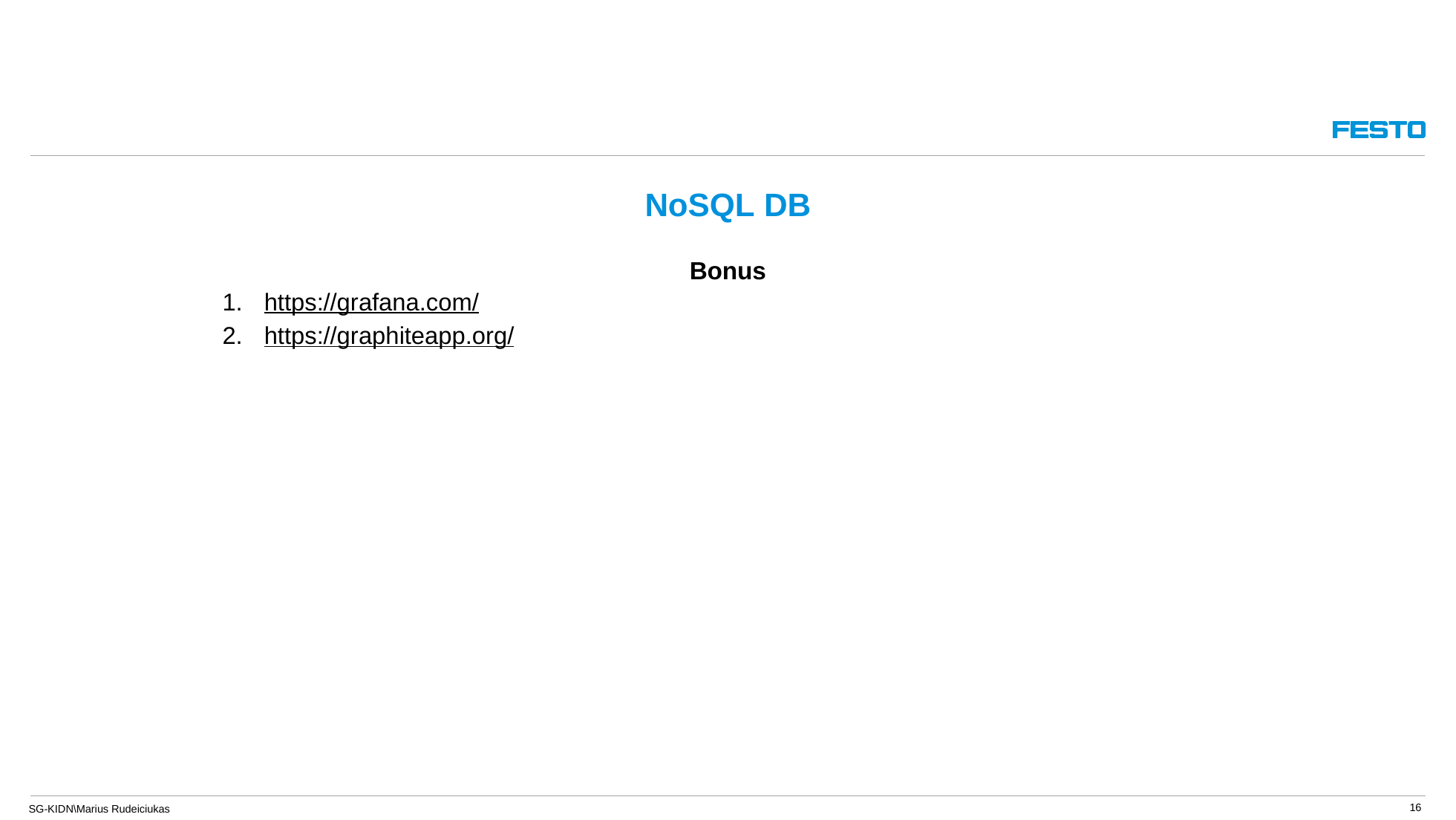

16
# NoSQL DB
Bonus

https://grafana.com/
https://graphiteapp.org/